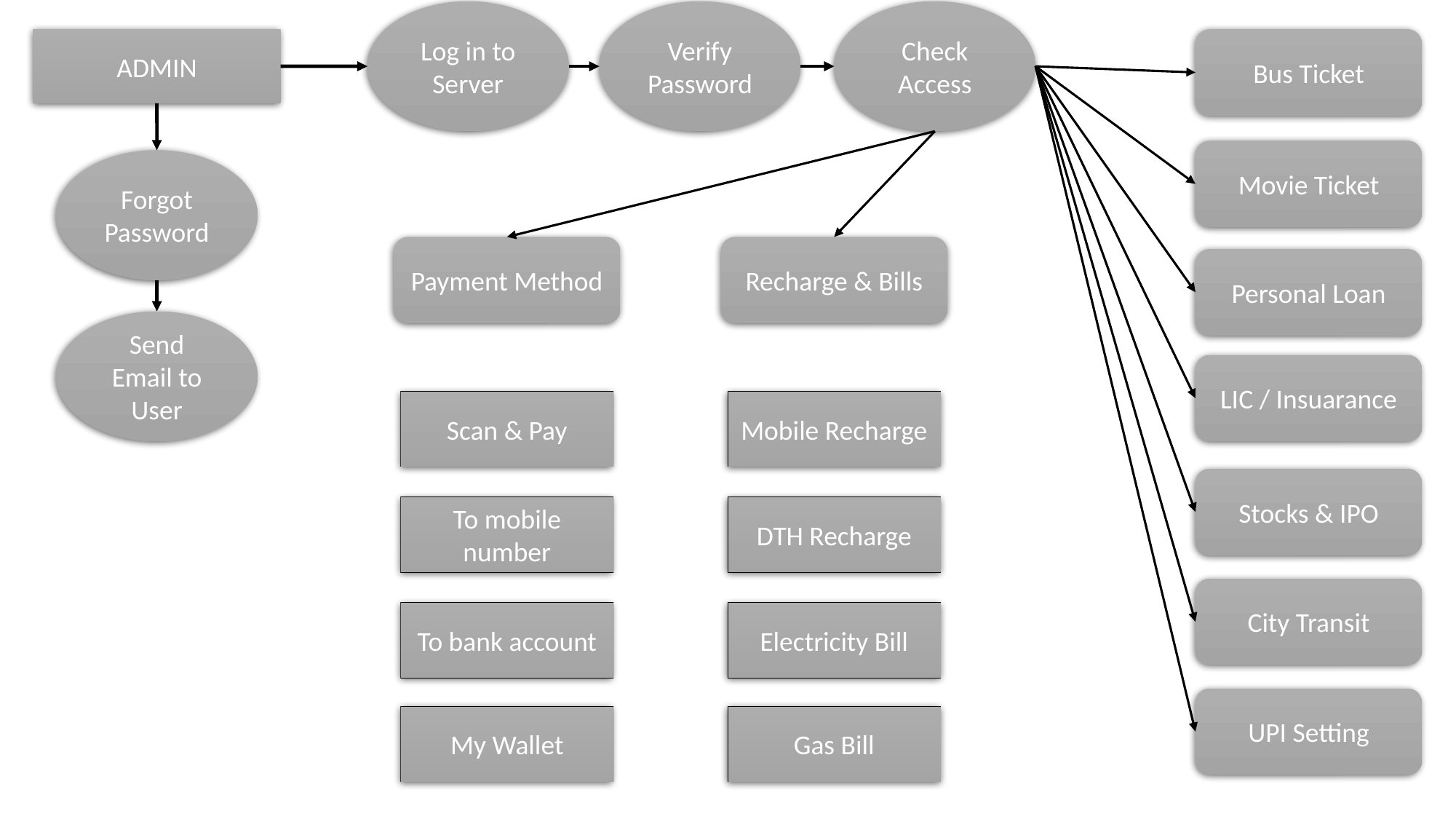

Verify Password
Check Access
Log in to Server
ADMIN
Bus Ticket
Movie Ticket
Forgot Password
Payment Method
Recharge & Bills
Personal Loan
Send Email to User
LIC / Insuarance
Scan & Pay
Mobile Recharge
Stocks & IPO
To mobile number
DTH Recharge
City Transit
Electricity Bill
To bank account
UPI Setting
Gas Bill
My Wallet